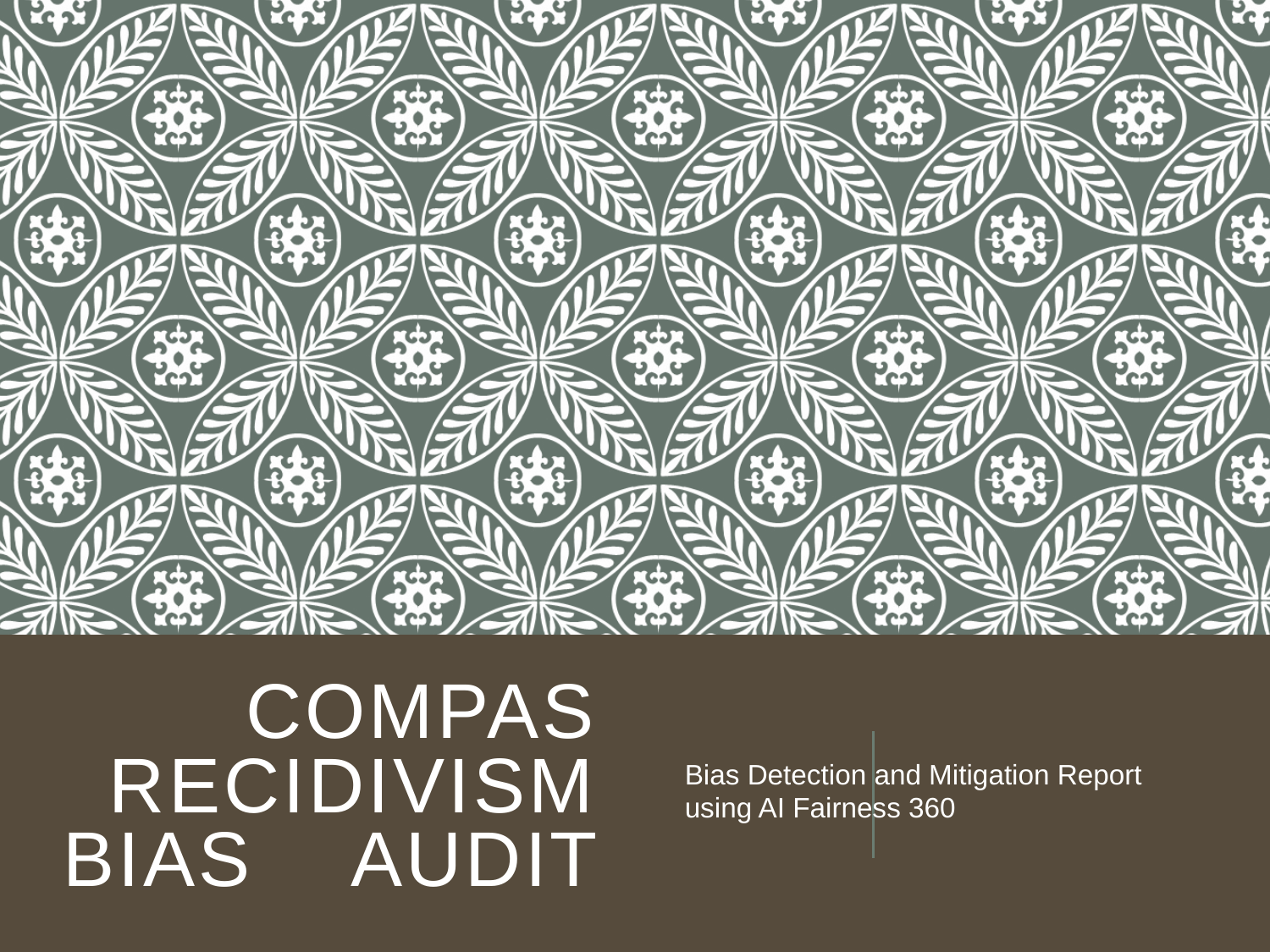

# COMPAS Recidivism Bias    Audit
Bias Detection and Mitigation Report using AI Fairness 360